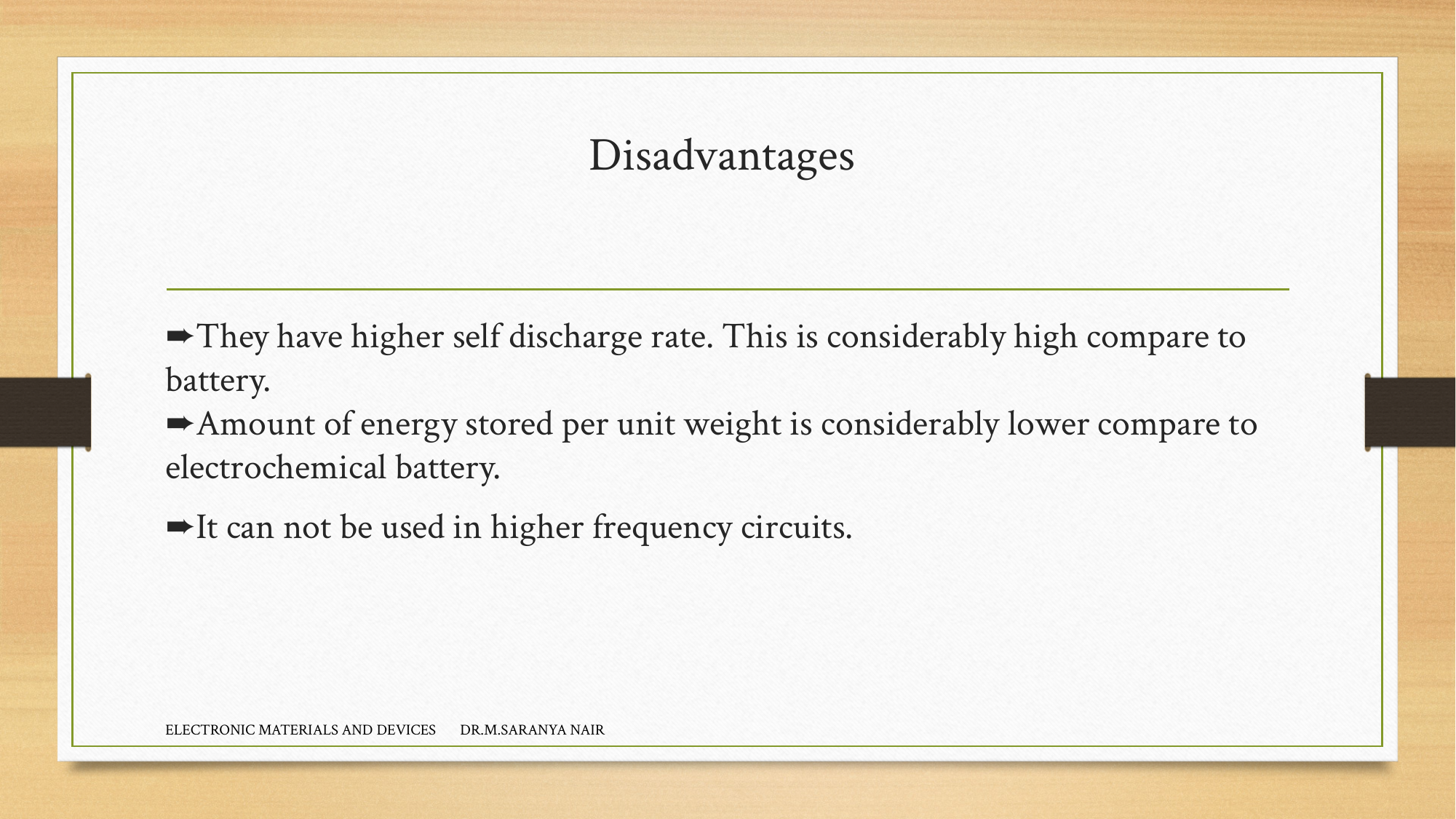

# Disadvantages
➨They have higher self discharge rate. This is considerably high compare to battery.
➨Amount of energy stored per unit weight is considerably lower compare to electrochemical battery.
➨It can not be used in higher frequency circuits.
ELECTRONIC MATERIALS AND DEVICES       DR.M.SARANYA NAIR